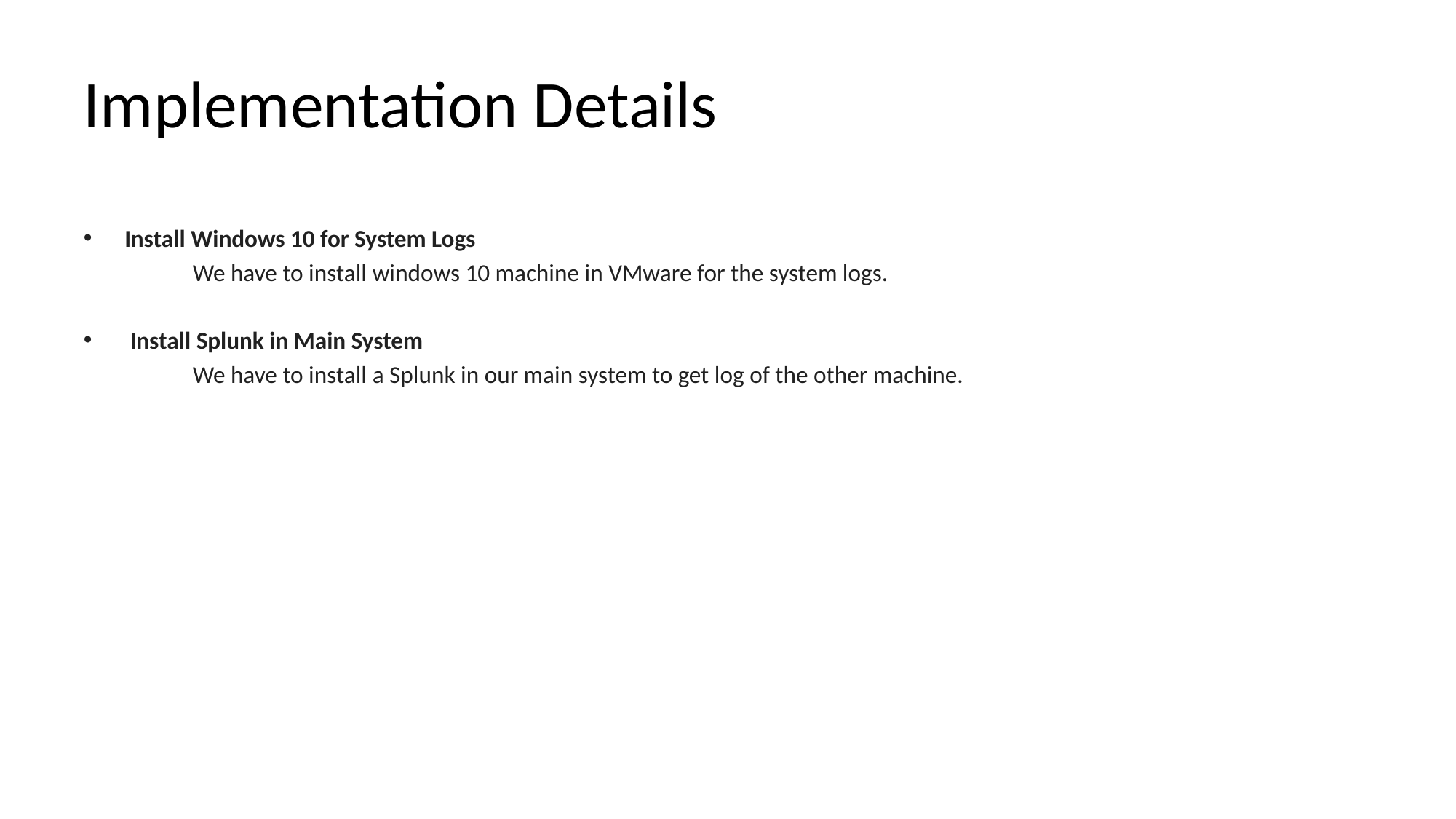

# Implementation Details

Install Windows 10 for System Logs
	We have to install windows 10 machine in VMware for the system logs.

 Install Splunk in Main System
	We have to install a Splunk in our main system to get log of the other machine.